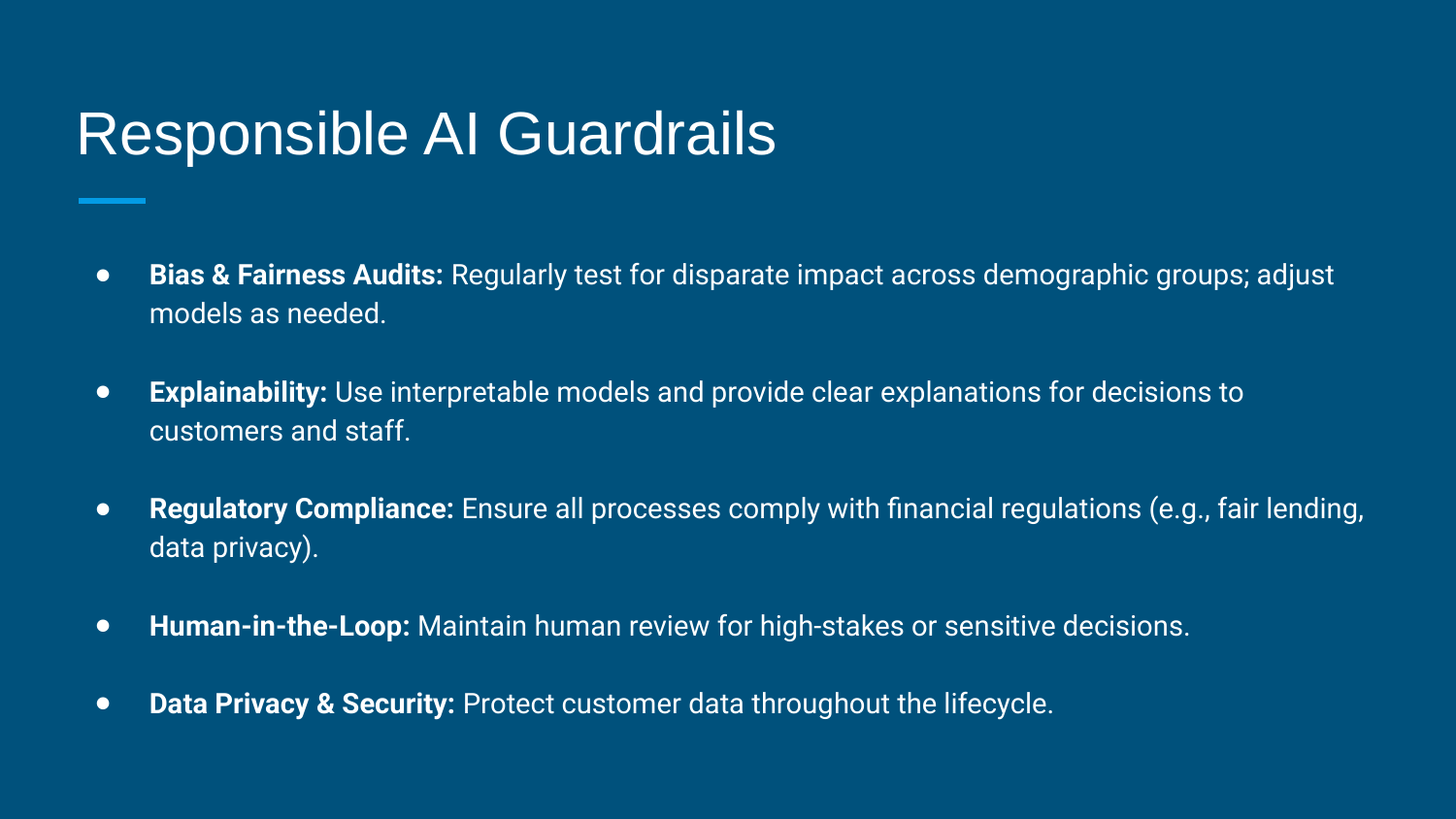

# Responsible AI Guardrails
Bias & Fairness Audits: Regularly test for disparate impact across demographic groups; adjust models as needed.

Explainability: Use interpretable models and provide clear explanations for decisions to customers and staff.

Regulatory Compliance: Ensure all processes comply with financial regulations (e.g., fair lending, data privacy).

Human-in-the-Loop: Maintain human review for high-stakes or sensitive decisions.

Data Privacy & Security: Protect customer data throughout the lifecycle.